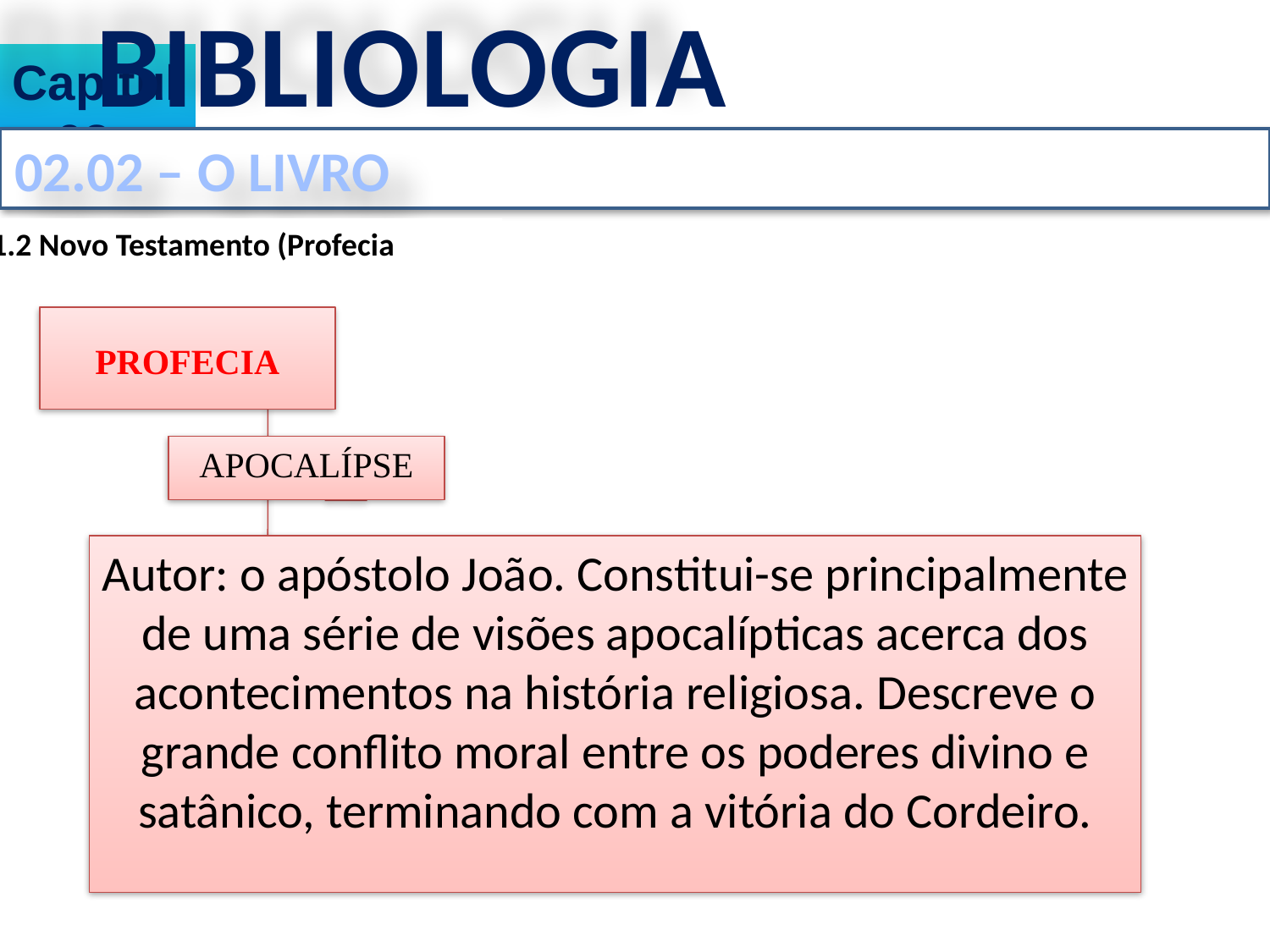

BIBLIOLOGIA
Capítulo 02

02.02 – O LIVRO
1.1.2 Novo Testamento (Profecia

PROFECIA
APOCALÍPSE

Autor: o apóstolo João. Constitui-se principalmente de uma série de visões apocalípticas acerca dos acontecimentos na história religiosa. Descreve o grande conflito moral entre os poderes divino e satânico, terminando com a vitória do Cordeiro.